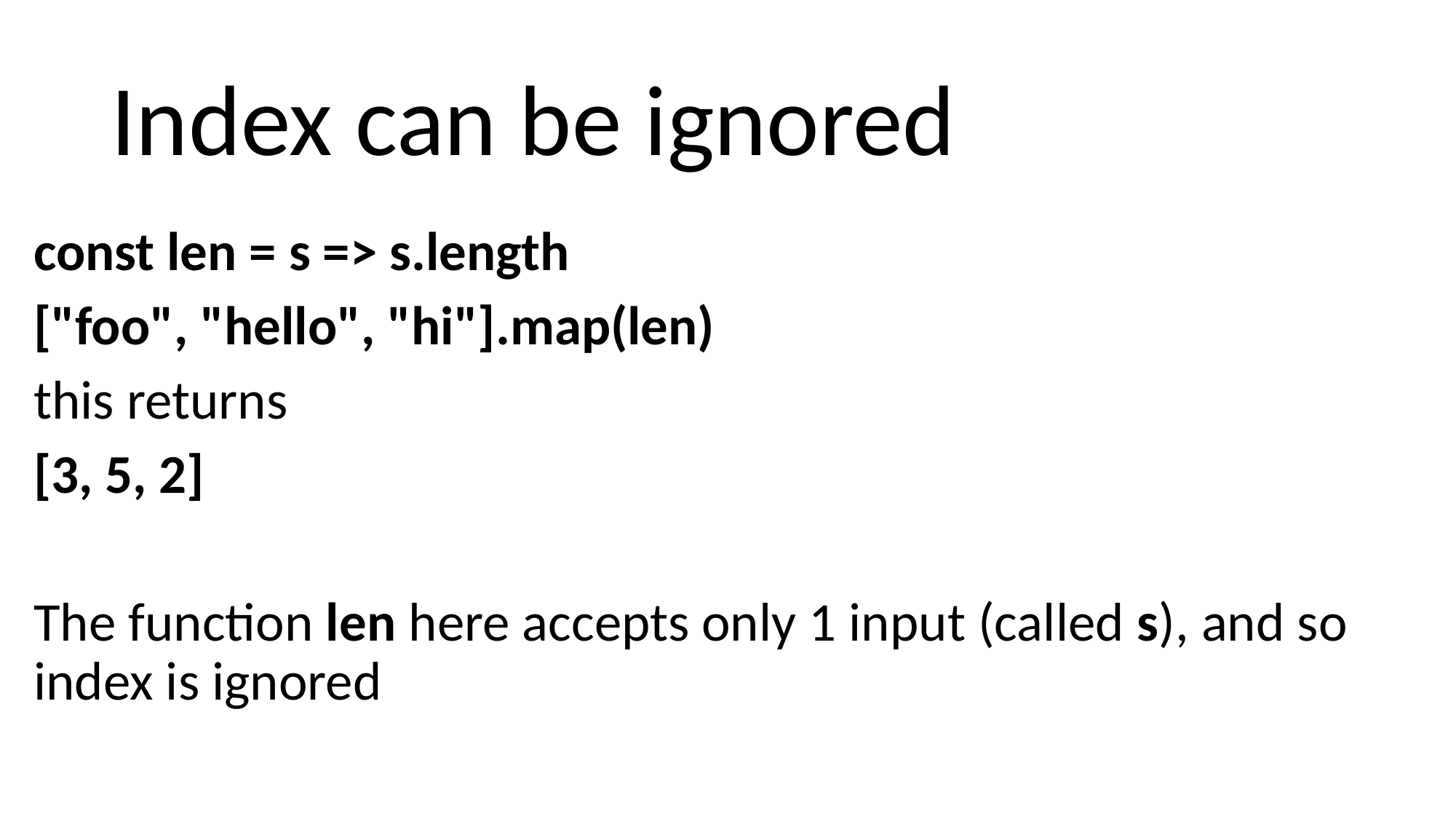

# Index can be ignored
const len = s => s.length
["foo", "hello", "hi"].map(len)
this returns
[3, 5, 2]

The function len here accepts only 1 input (called s), and so index is ignored